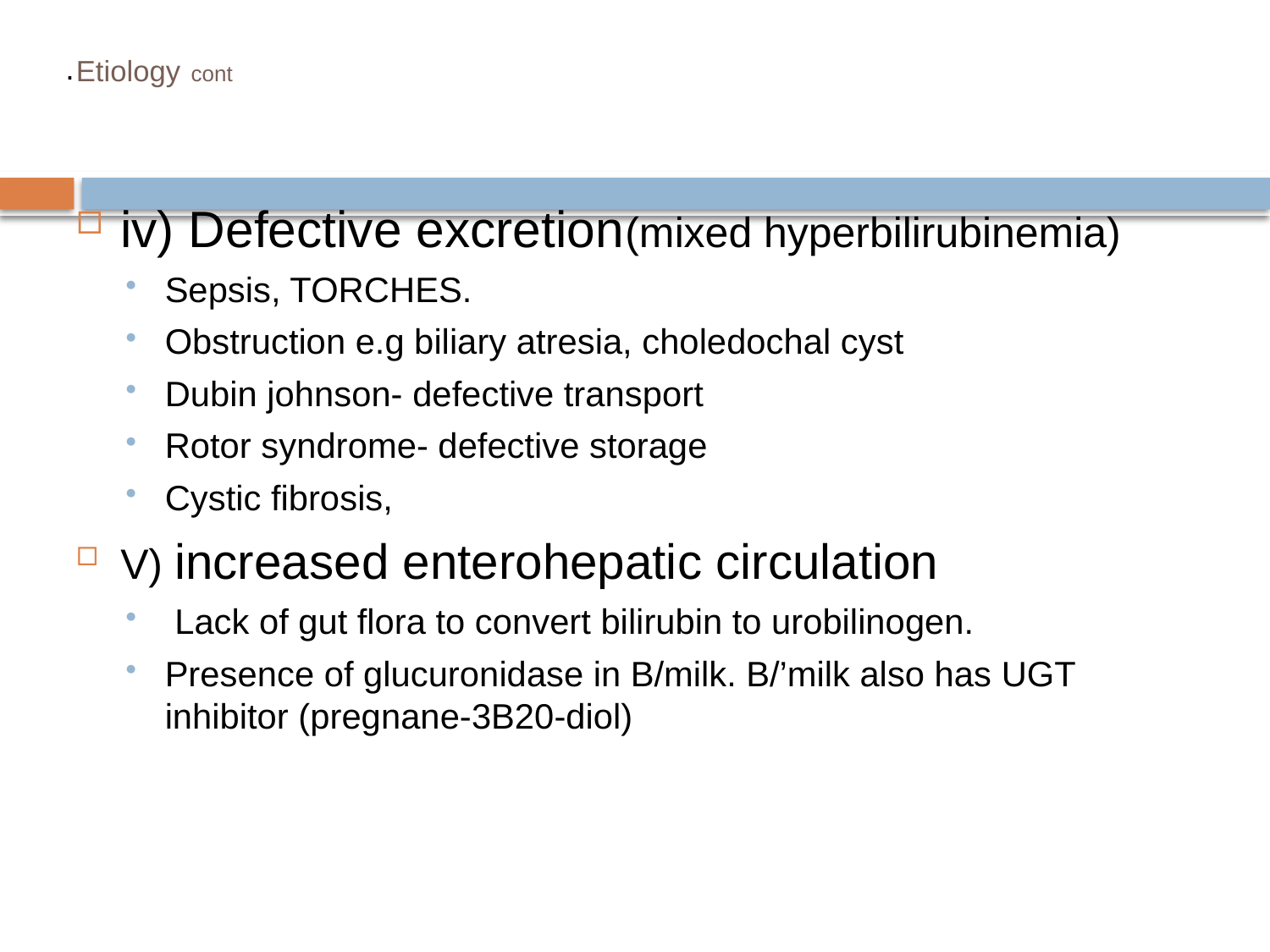

# Etiology cont
.

iv) Defective excretion(mixed hyperbilirubinemia)
Sepsis, TORCHES.
Obstruction e.g biliary atresia, choledochal cyst
Dubin johnson- defective transport
Rotor syndrome- defective storage
Cystic fibrosis,
V) increased enterohepatic circulation
 Lack of gut flora to convert bilirubin to urobilinogen.
Presence of glucuronidase in B/milk. B/’milk also has UGT inhibitor (pregnane-3B20-diol)